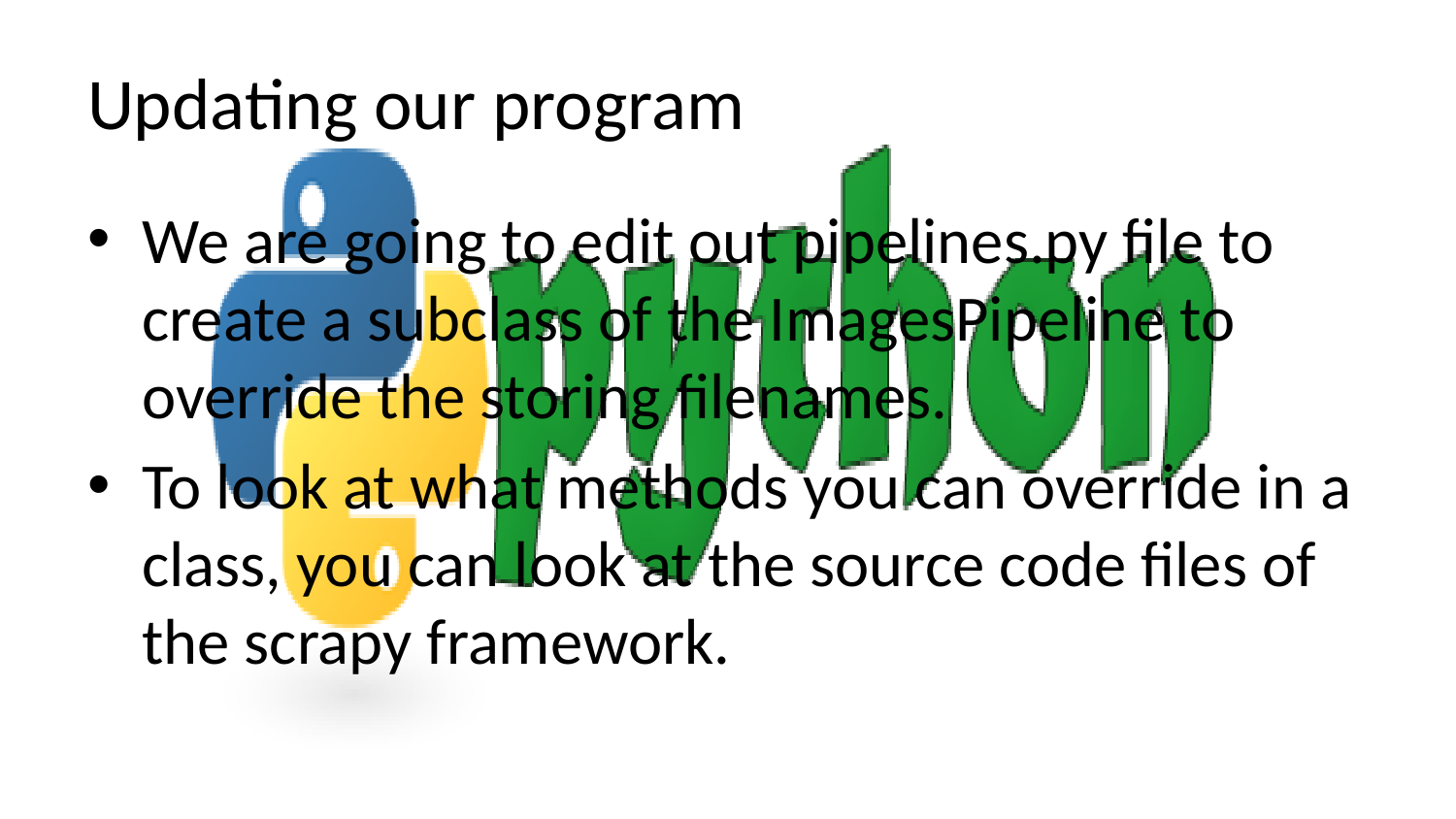

# Updating our program
We are going to edit out pipelines.py file to create a subclass of the ImagesPipeline to override the storing filenames.
To look at what methods you can override in a class, you can look at the source code files of the scrapy framework.